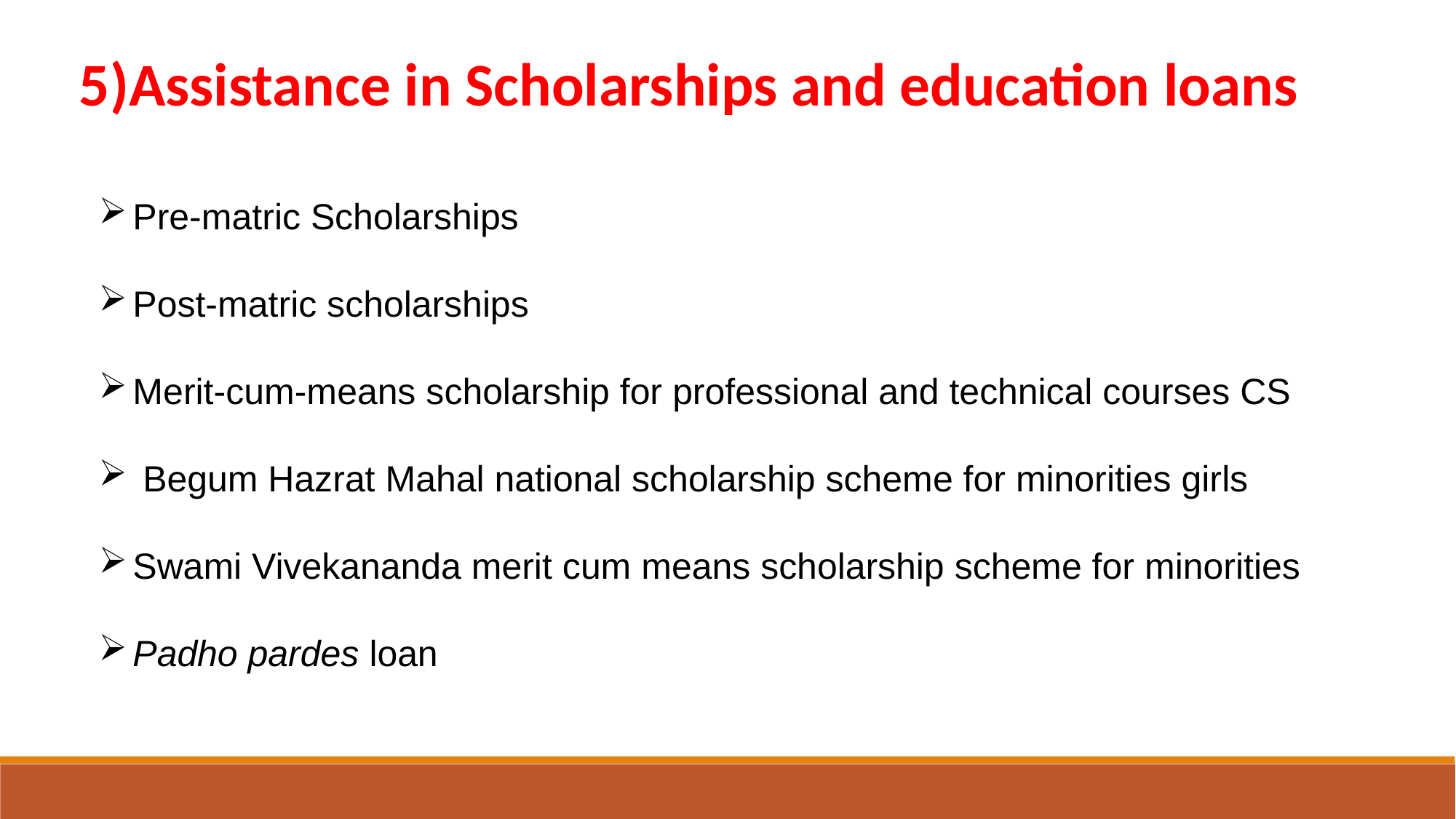

5)Assistance in Scholarships and education loans
Pre-matric Scholarships
Post-matric scholarships
Merit-cum-means scholarship for professional and technical courses CS
 Begum Hazrat Mahal national scholarship scheme for minorities girls
Swami Vivekananda merit cum means scholarship scheme for minorities
Padho pardes loan